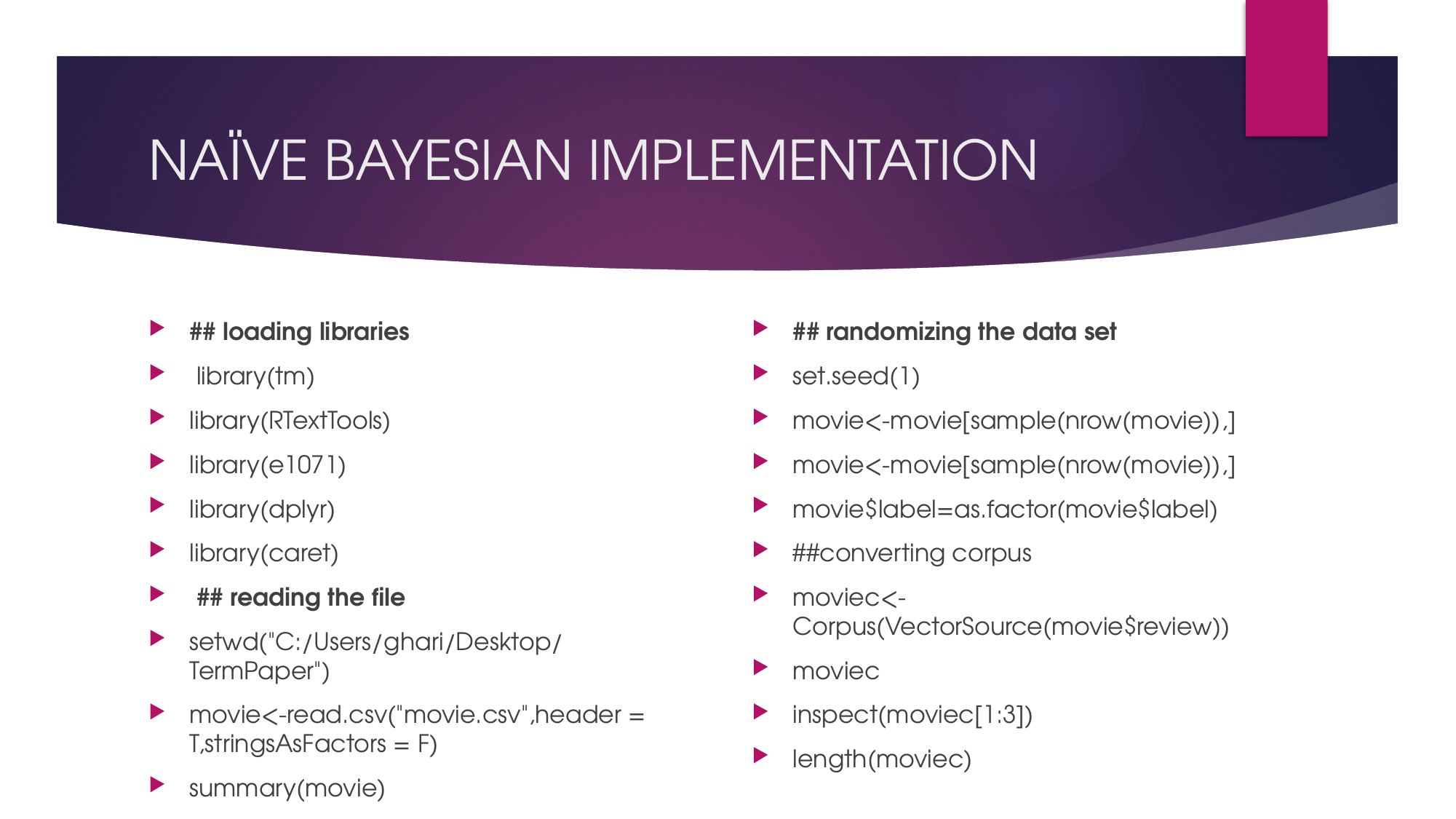

# NAÏVE BAYESIAN IMPLEMENTATION
## randomizing the data set
set.seed(1)
movie<-movie[sample(nrow(movie)),]
movie<-movie[sample(nrow(movie)),]
movie$label=as.factor(movie$label)
##converting corpus
moviec<-Corpus(VectorSource(movie$review))
moviec
inspect(moviec[1:3])
length(moviec)

## loading libraries
 library(tm)
library(RTextTools)
library(e1071)
library(dplyr)
library(caret)
 ## reading the file
setwd("C:/Users/ghari/Desktop/TermPaper")
movie<-read.csv("movie.csv",header = T,stringsAsFactors = F)
summary(movie)